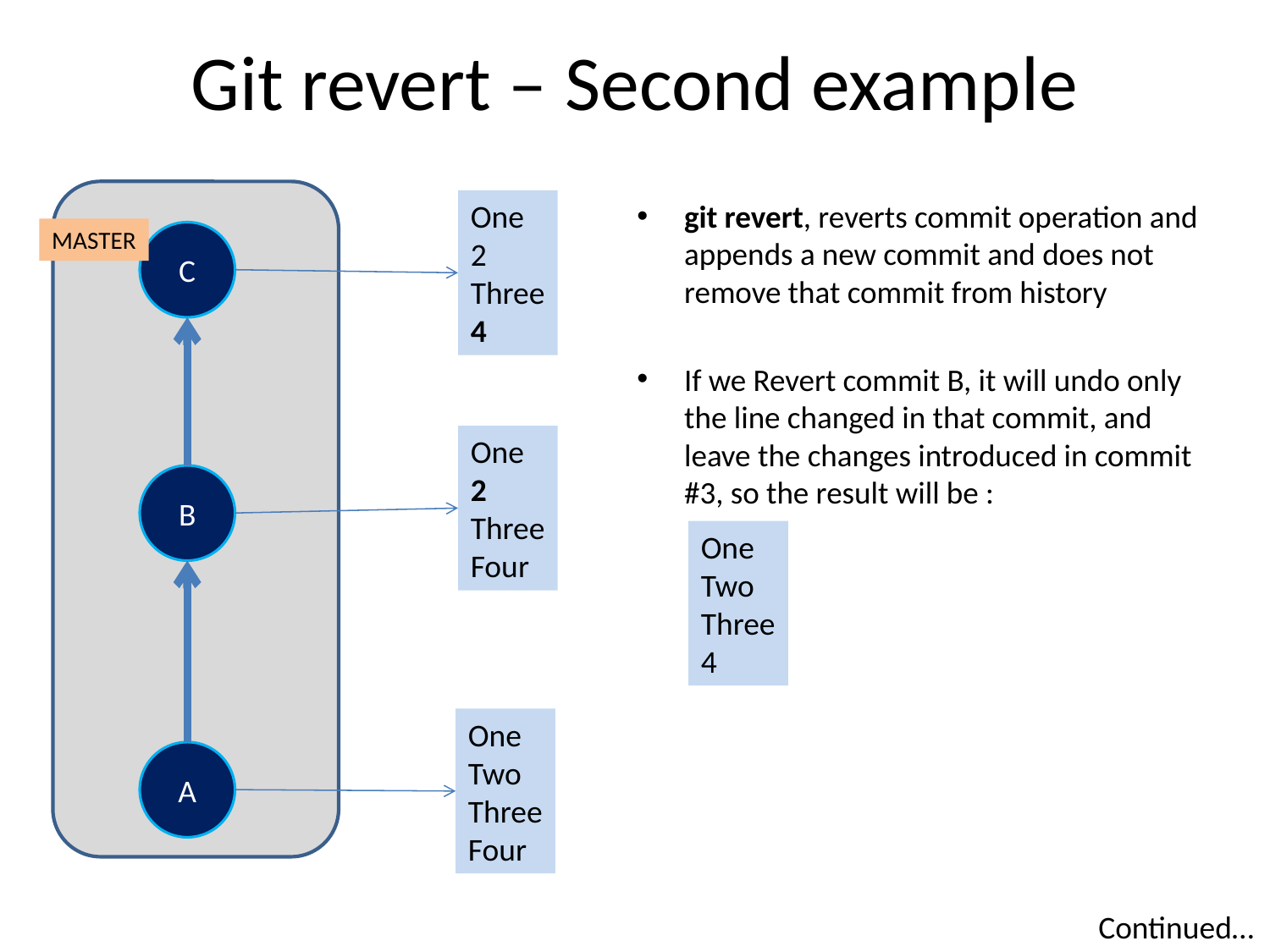

# Git revert – Second example

git revert, reverts commit operation and appends a new commit and does not remove that commit from history

If we Revert commit B, it will undo only the line changed in that commit, and leave the changes introduced in commit #3, so the result will be :
One
2
Three
4
MASTER
C
One
2
Three
Four
B
One
Two
Three
4
One
Two
Three
Four
A
Continued…